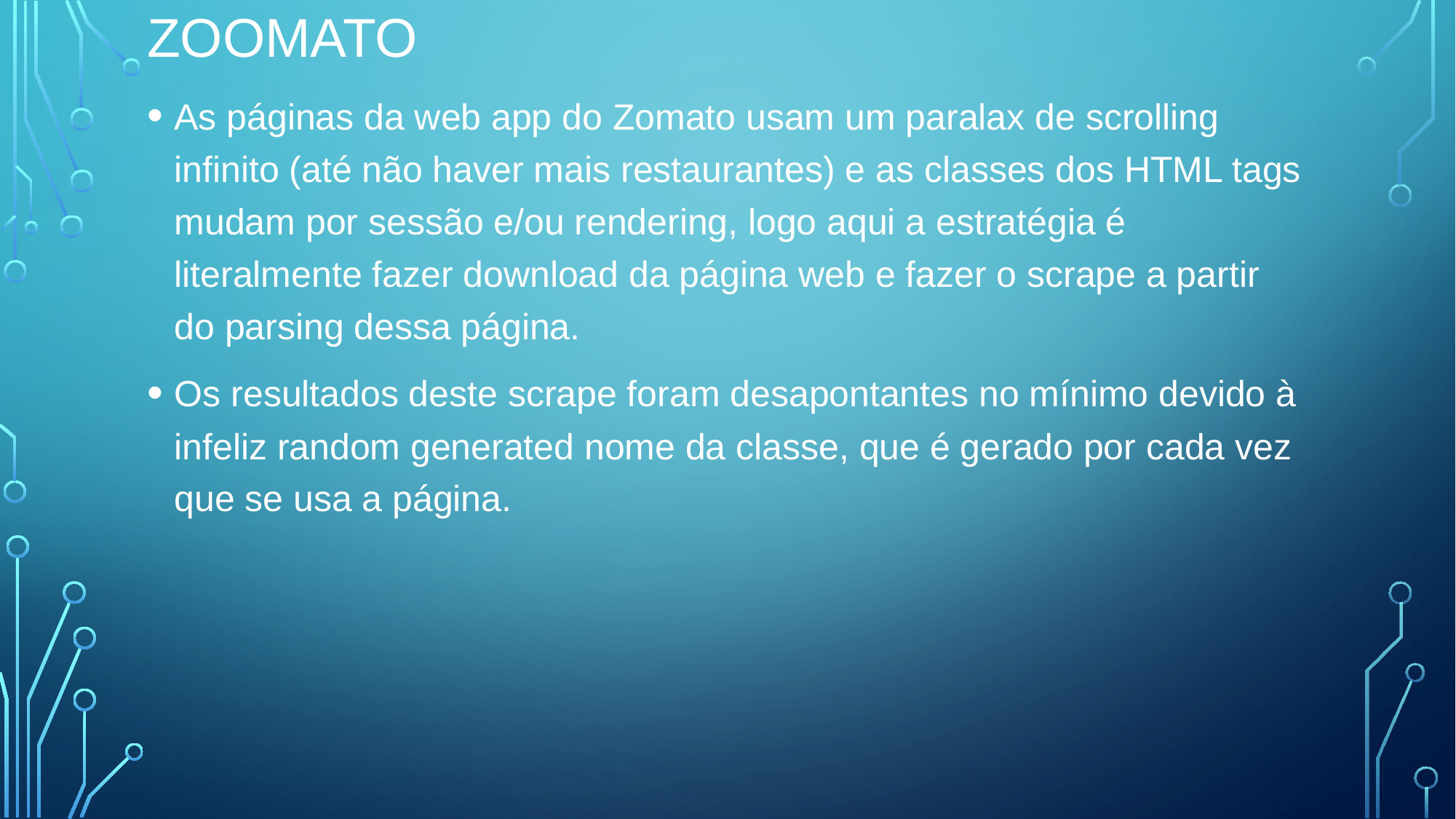

Zoomato
As páginas da web app do Zomato usam um paralax de scrolling infinito (até não haver mais restaurantes) e as classes dos HTML tags mudam por sessão e/ou rendering, logo aqui a estratégia é literalmente fazer download da página web e fazer o scrape a partir do parsing dessa página.
Os resultados deste scrape foram desapontantes no mínimo devido à infeliz random generated nome da classe, que é gerado por cada vez que se usa a página.